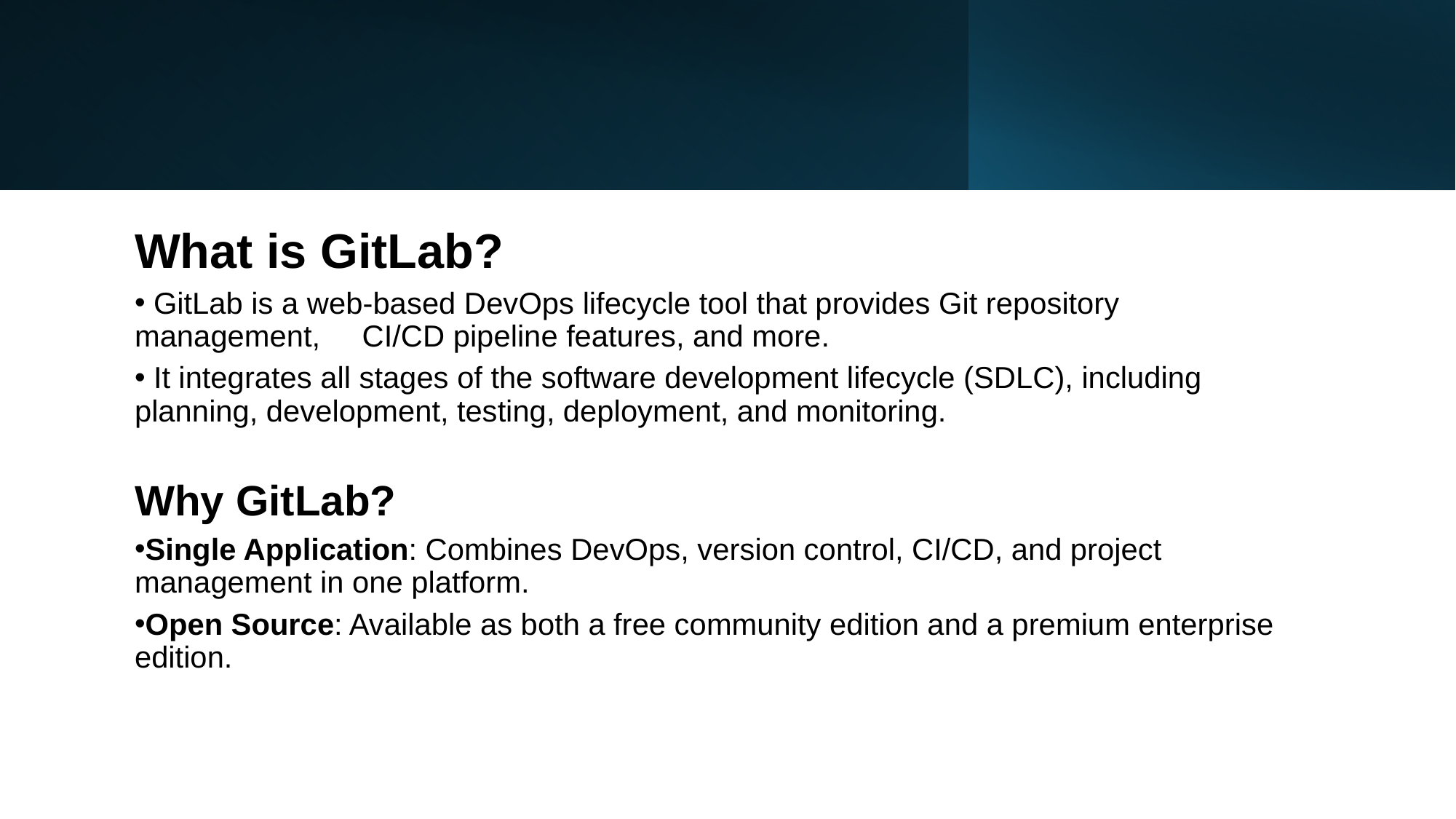

What is GitLab?
 GitLab is a web-based DevOps lifecycle tool that provides Git repository management,     CI/CD pipeline features, and more.
 It integrates all stages of the software development lifecycle (SDLC), including planning, development, testing, deployment, and monitoring.

Why GitLab?
Single Application: Combines DevOps, version control, CI/CD, and project management in one platform.
Open Source: Available as both a free community edition and a premium enterprise edition.